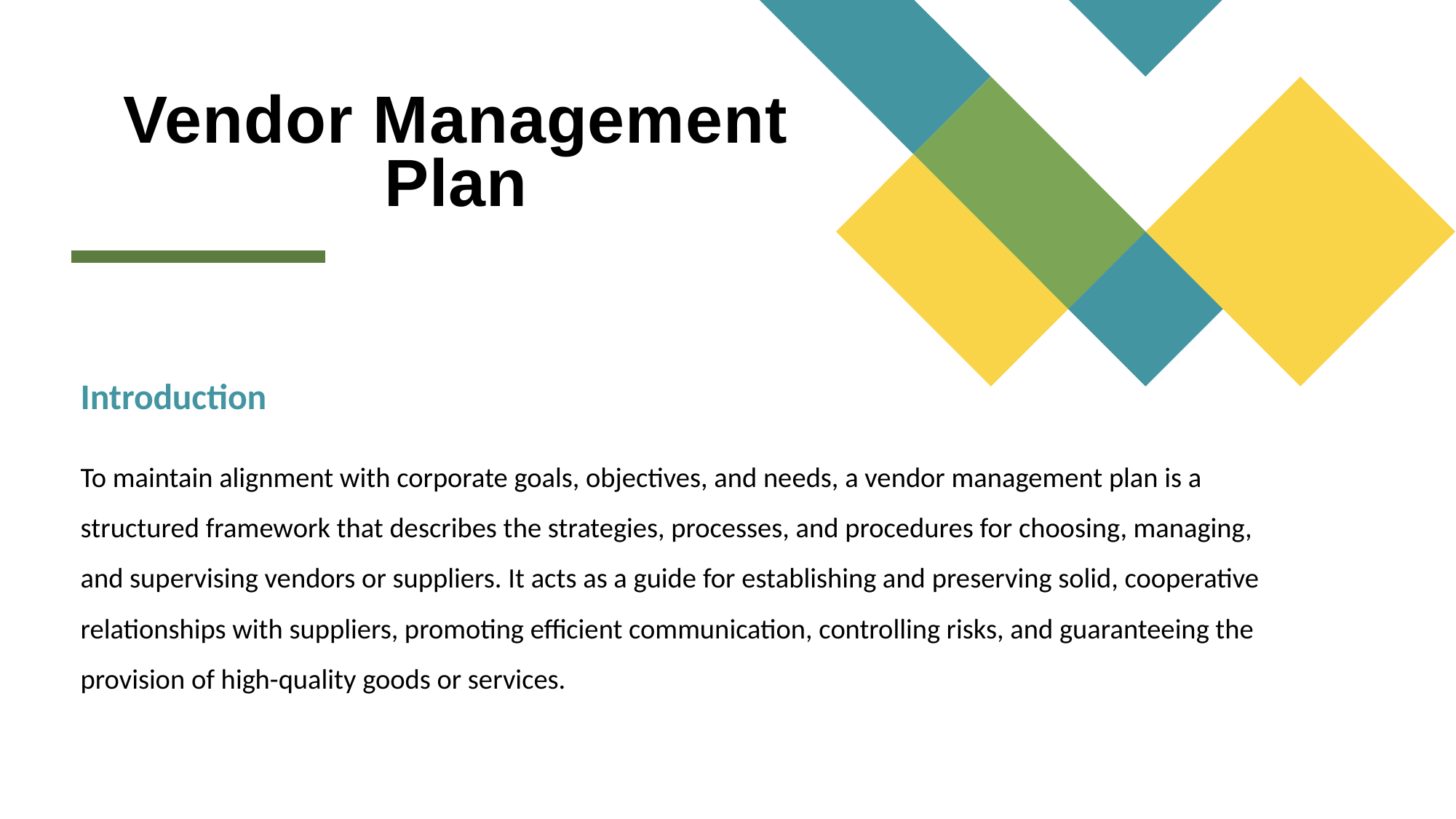

# Vendor Management Plan
Introduction
To maintain alignment with corporate goals, objectives, and needs, a vendor management plan is a structured framework that describes the strategies, processes, and procedures for choosing, managing, and supervising vendors or suppliers. It acts as a guide for establishing and preserving solid, cooperative relationships with suppliers, promoting efficient communication, controlling risks, and guaranteeing the provision of high-quality goods or services.